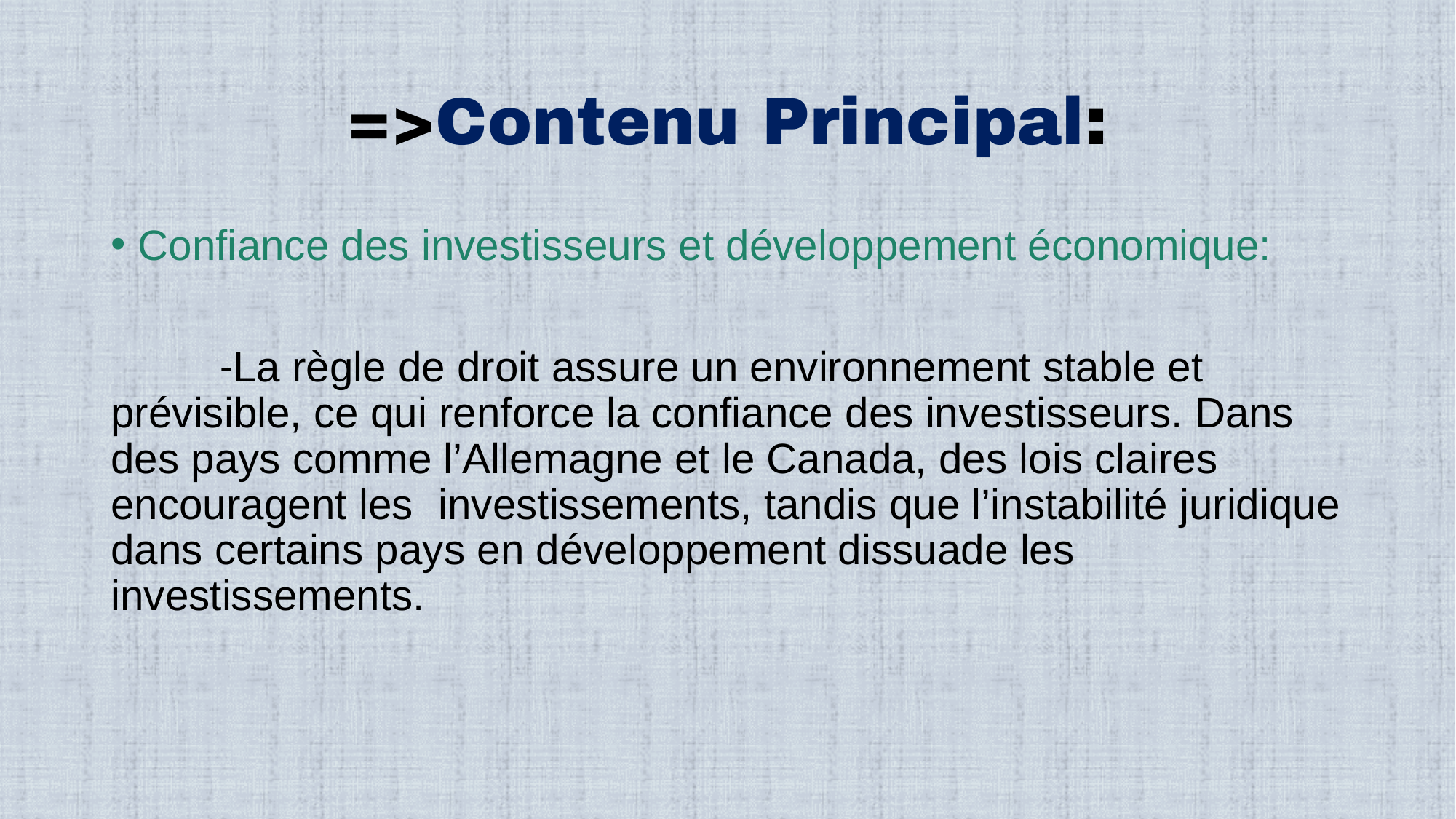

# =>Contenu Principal:
Confiance des investisseurs et développement économique:

  	-La règle de droit assure un environnement stable et prévisible, ce qui renforce la confiance des investisseurs. Dans des pays comme l’Allemagne et le Canada, des lois claires encouragent les 	investissements, tandis que l’instabilité juridique dans certains pays en développement dissuade les investissements.